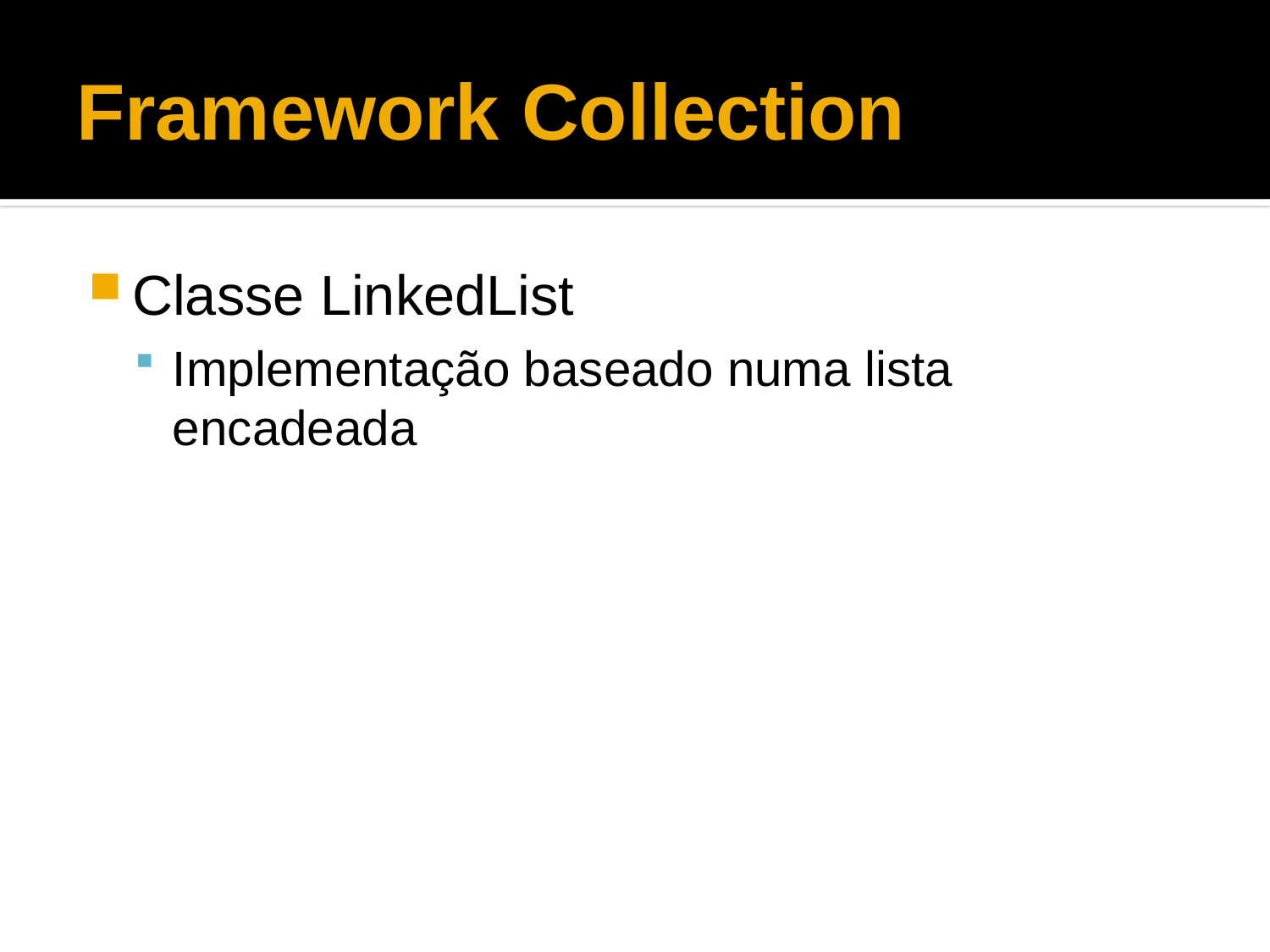

# Framework Collection
Classe LinkedList
Implementação baseado numa lista encadeada